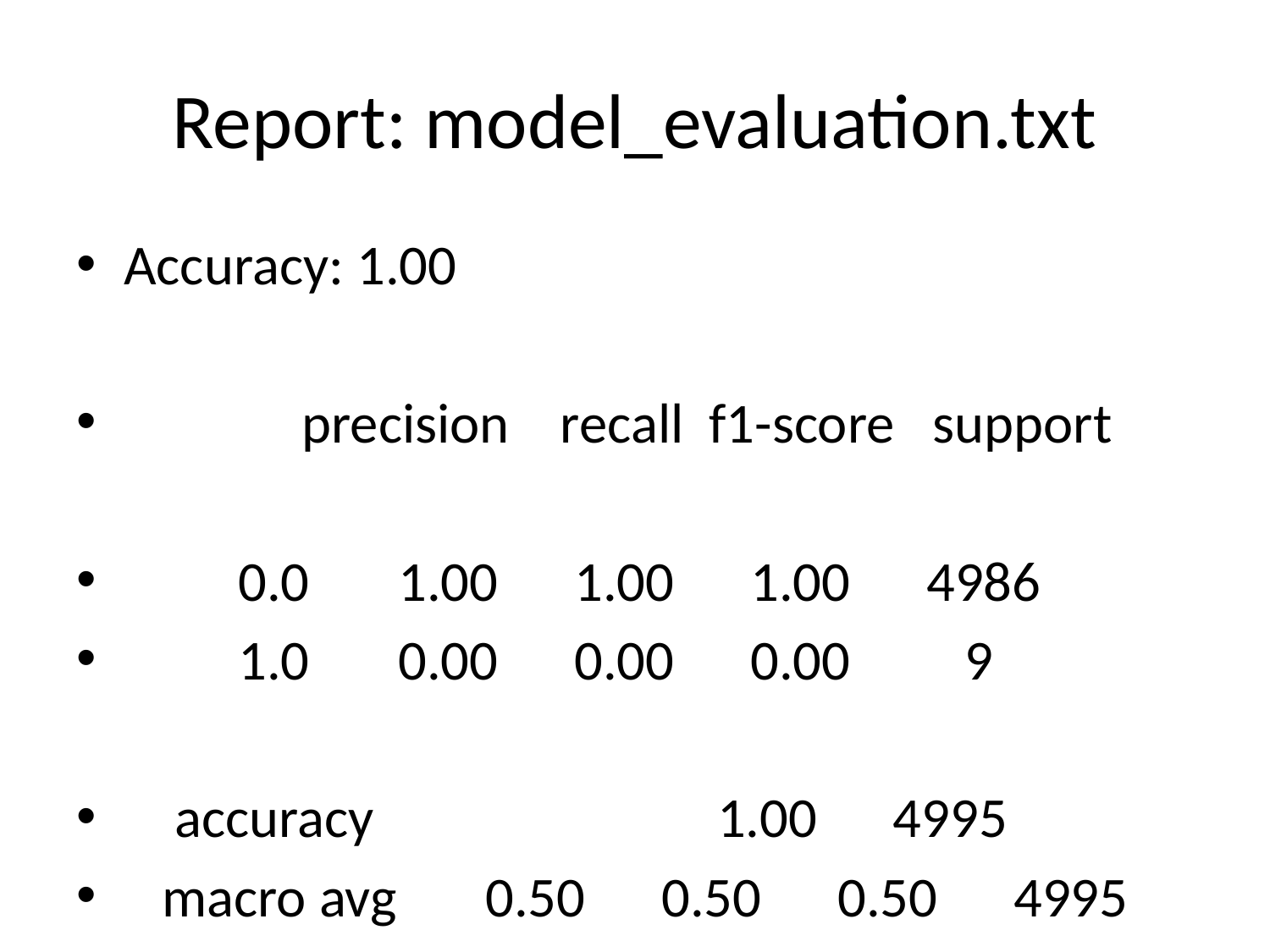

# Report: model_evaluation.txt
Accuracy: 1.00

              precision    recall  f1-score   support

         0.0       1.00      1.00      1.00      4986
         1.0       0.00      0.00      0.00         9

    accuracy                           1.00      4995
   macro avg       0.50      0.50      0.50      4995
weighted avg       1.00      1.00      1.00      4995